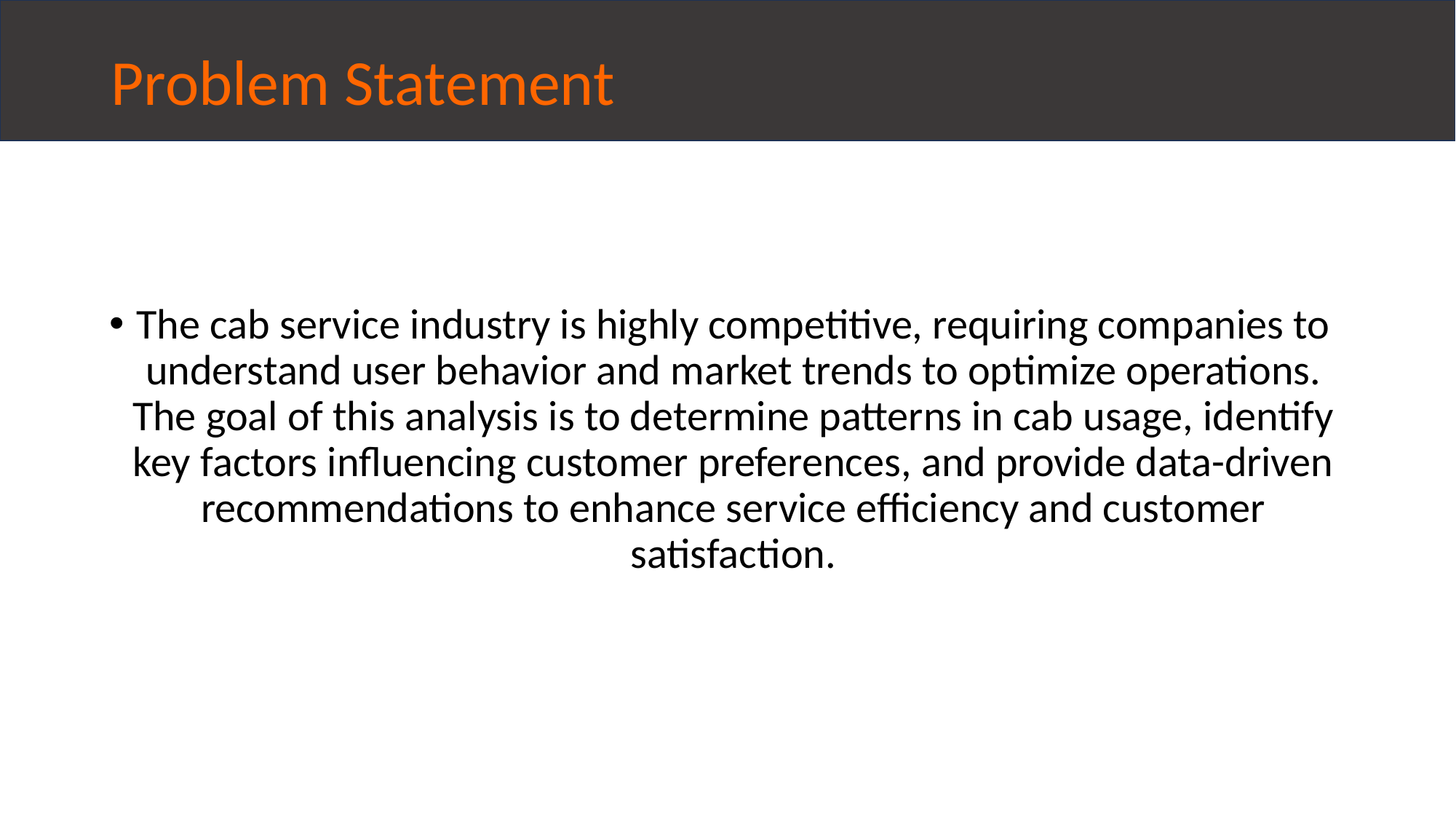

# Problem Statement
The cab service industry is highly competitive, requiring companies to understand user behavior and market trends to optimize operations. The goal of this analysis is to determine patterns in cab usage, identify key factors influencing customer preferences, and provide data-driven recommendations to enhance service efficiency and customer satisfaction.